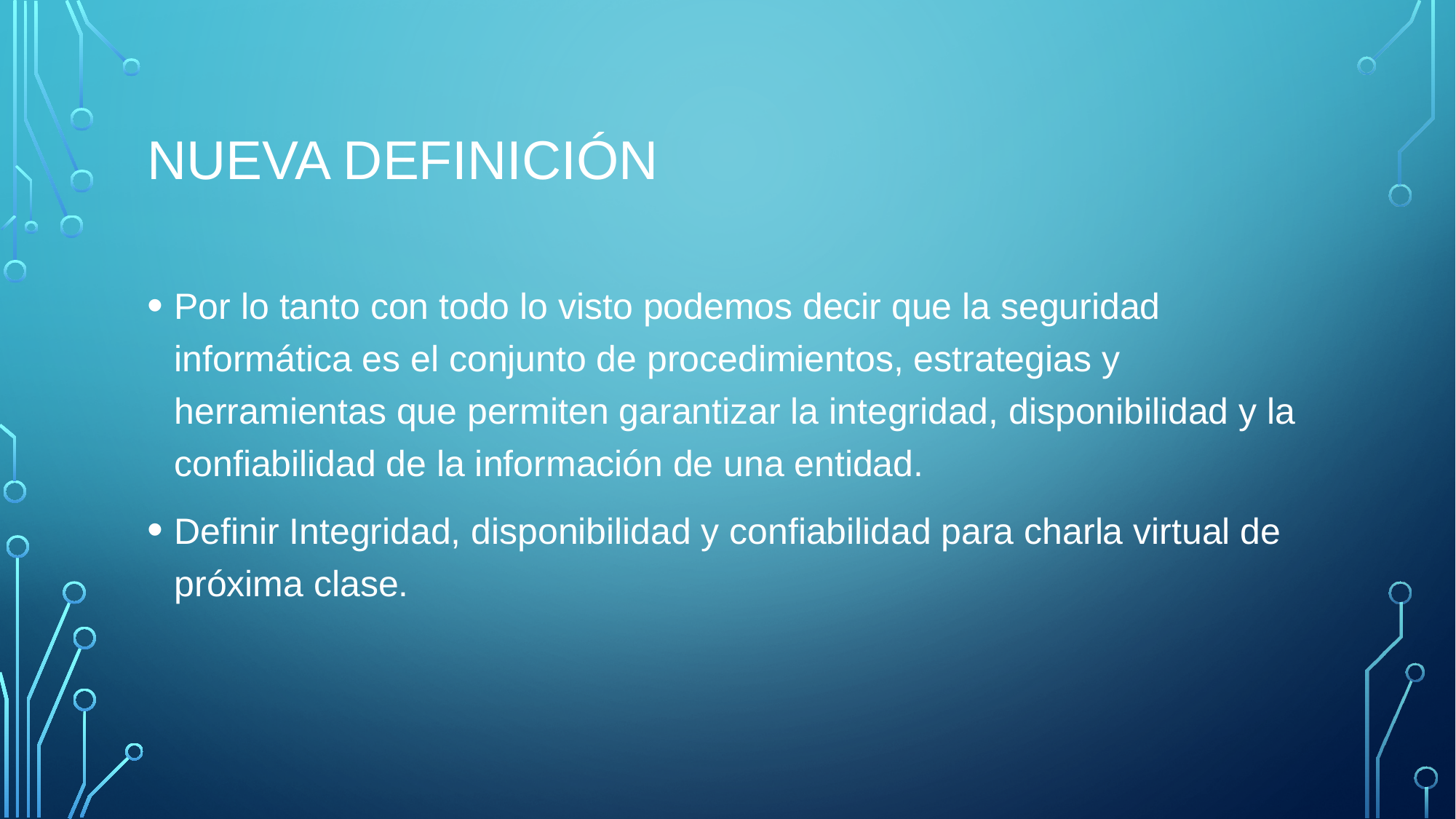

# Nueva definición
Por lo tanto con todo lo visto podemos decir que la seguridad informática es el conjunto de procedimientos, estrategias y herramientas que permiten garantizar la integridad, disponibilidad y la confiabilidad de la información de una entidad.
Definir Integridad, disponibilidad y confiabilidad para charla virtual de próxima clase.